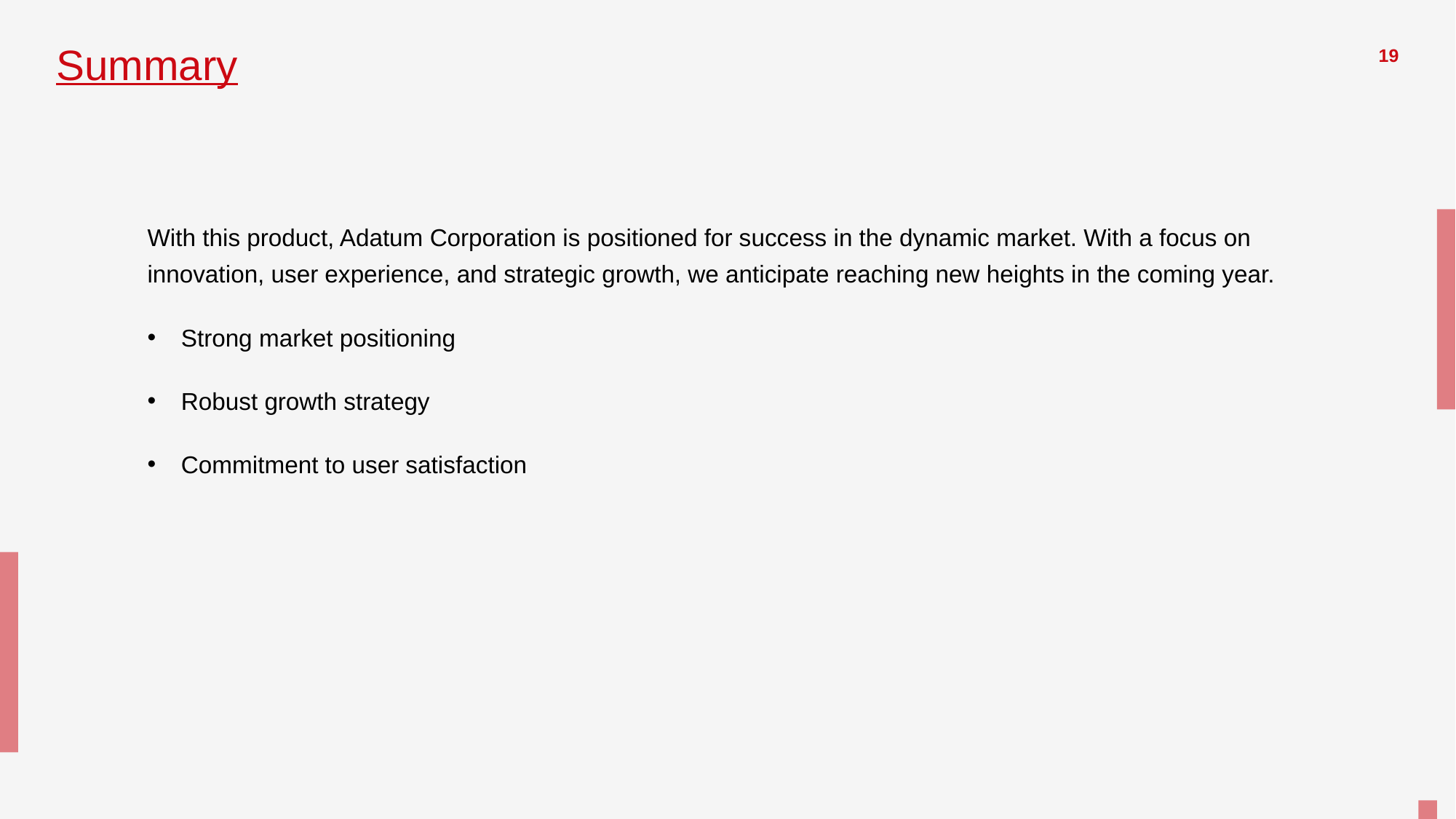

# Summary
19
With this product, Adatum Corporation is positioned for success in the dynamic market. With a focus on innovation, user experience, and strategic growth, we anticipate reaching new heights in the coming year.
Strong market positioning
Robust growth strategy
Commitment to user satisfaction